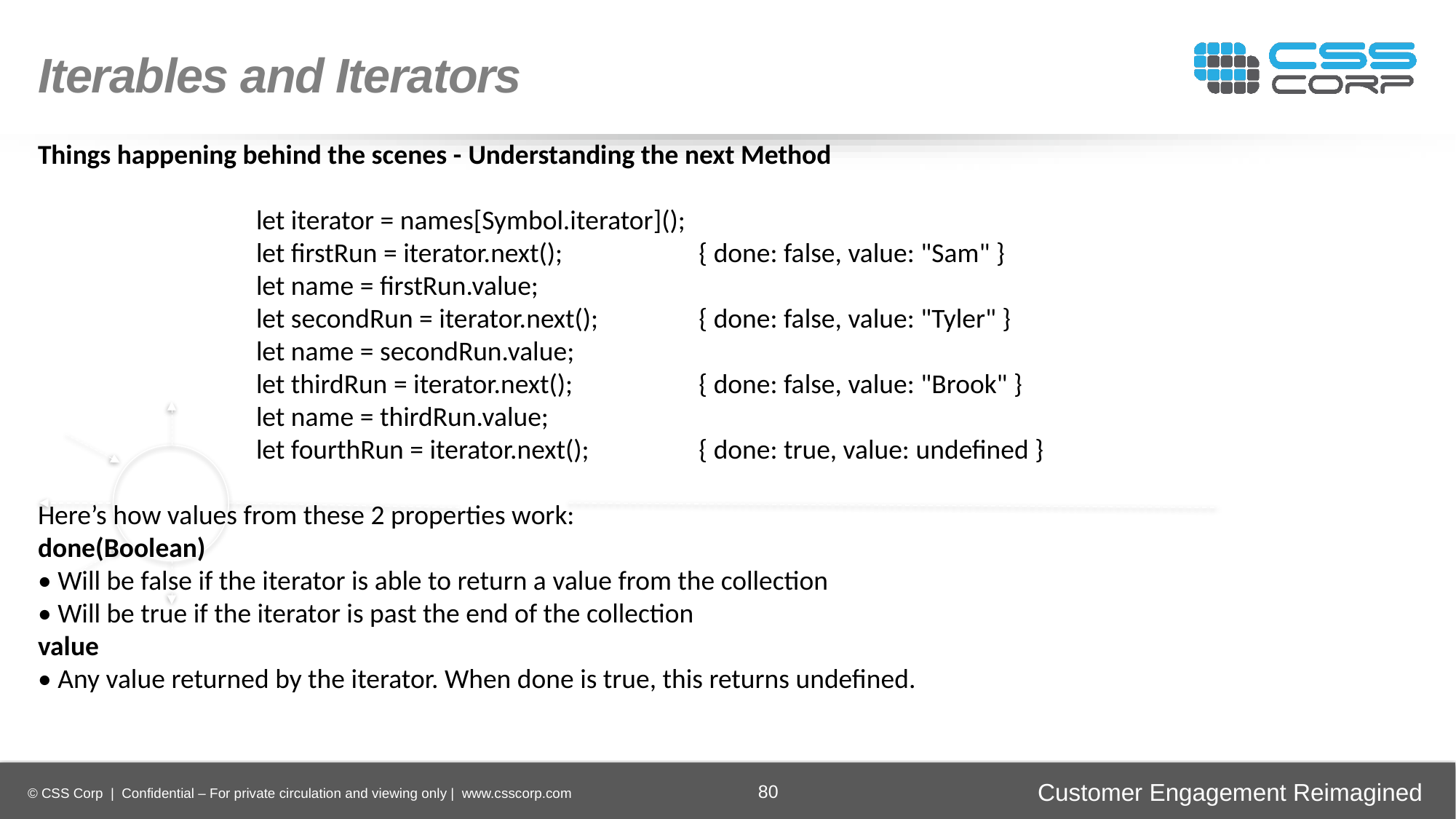

Iterables and Iterators
Things happening behind the scenes - Understanding the next Method

let iterator = names[Symbol.iterator]();
		let firstRun = iterator.next(); 		 { done: false, value: "Sam" }
let name = firstRun.value;
		let secondRun = iterator.next(); 	 { done: false, value: "Tyler" }
let name = secondRun.value;
		let thirdRun = iterator.next(); 		 { done: false, value: "Brook" }
let name = thirdRun.value;
		let fourthRun = iterator.next();	 { done: true, value: undefined }

Here’s how values from these 2 properties work:
done(Boolean)
• Will be false if the iterator is able to return a value from the collection
• Will be true if the iterator is past the end of the collection
value
• Any value returned by the iterator. When done is true, this returns undefined.
Enhancing
Operational Efficiency

Faster Time-to-Market

Digital
Transformation

Securing Brand and Customer Trust

80